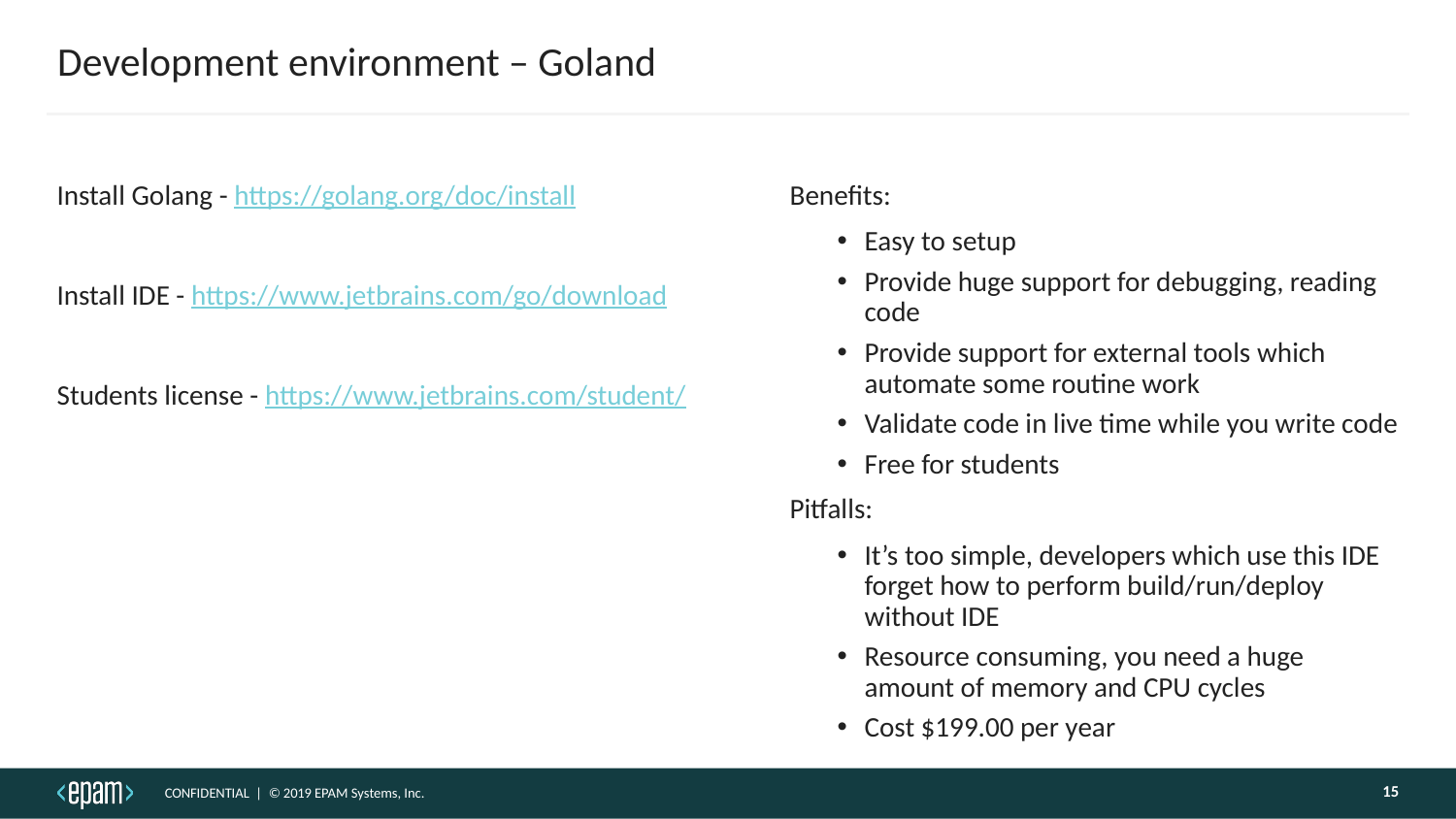

# Development environment – Goland
Install Golang - https://golang.org/doc/install

Install IDE - https://www.jetbrains.com/go/download

Students license - https://www.jetbrains.com/student/
    Benefits:
Easy to setup
Provide huge support for debugging, reading code
Provide support for external tools which automate some routine work
Validate code in live time while you write code
Free for students
    Pitfalls:
It’s too simple, developers which use this IDE forget how to perform build/run/deploy without IDE
Resource consuming, you need a huge amount of memory and CPU cycles
Cost $199.00 per year

15